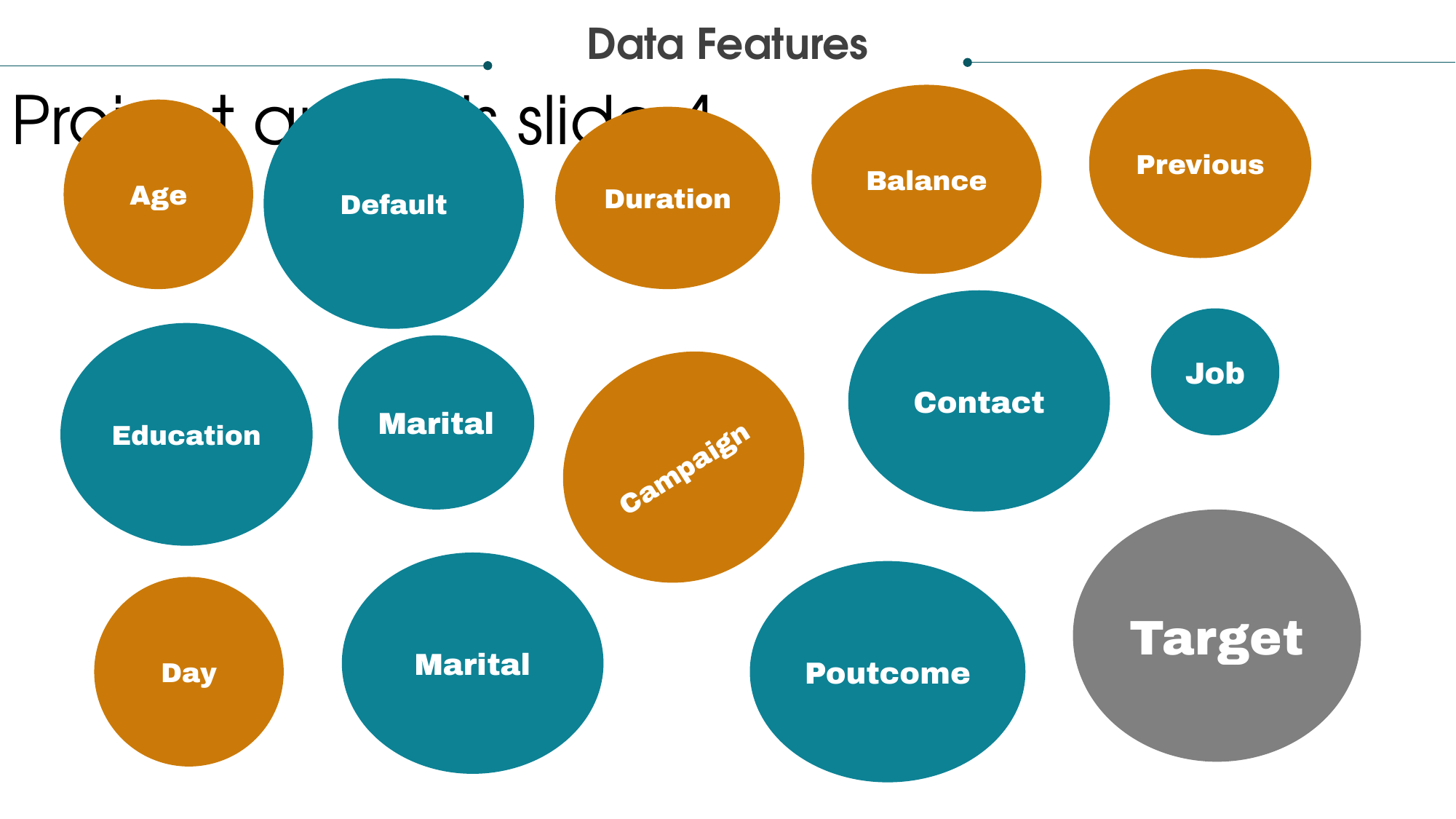

Data Features
Project analysis slide 4
Previous
Default
Balance
Age
Duration
Tasks
Contact
Job
Education
Marital
Campaign
Implementation Plan
Schedules
Target
Customer Objectives
Marital
Poutcome
Day
Resources